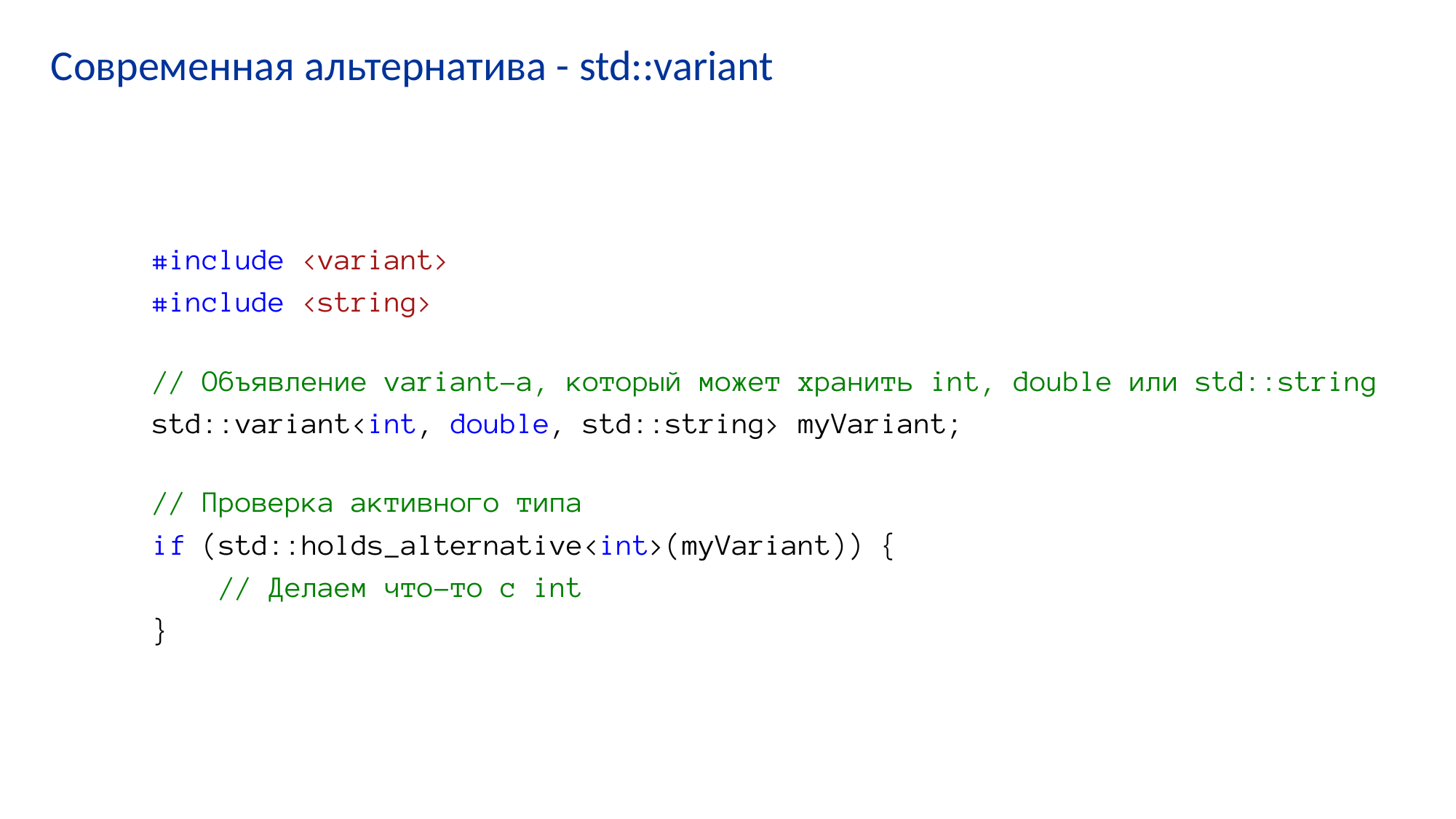

# Современная альтернатива - std::variant

#include <variant>
#include <string>
// Объявление variant-а, который может хранить int, double или std::string
std::variant<int, double, std::string> myVariant;
// Проверка активного типа
if (std::holds_alternative<int>(myVariant)) {
    // Делаем что-то с int
}